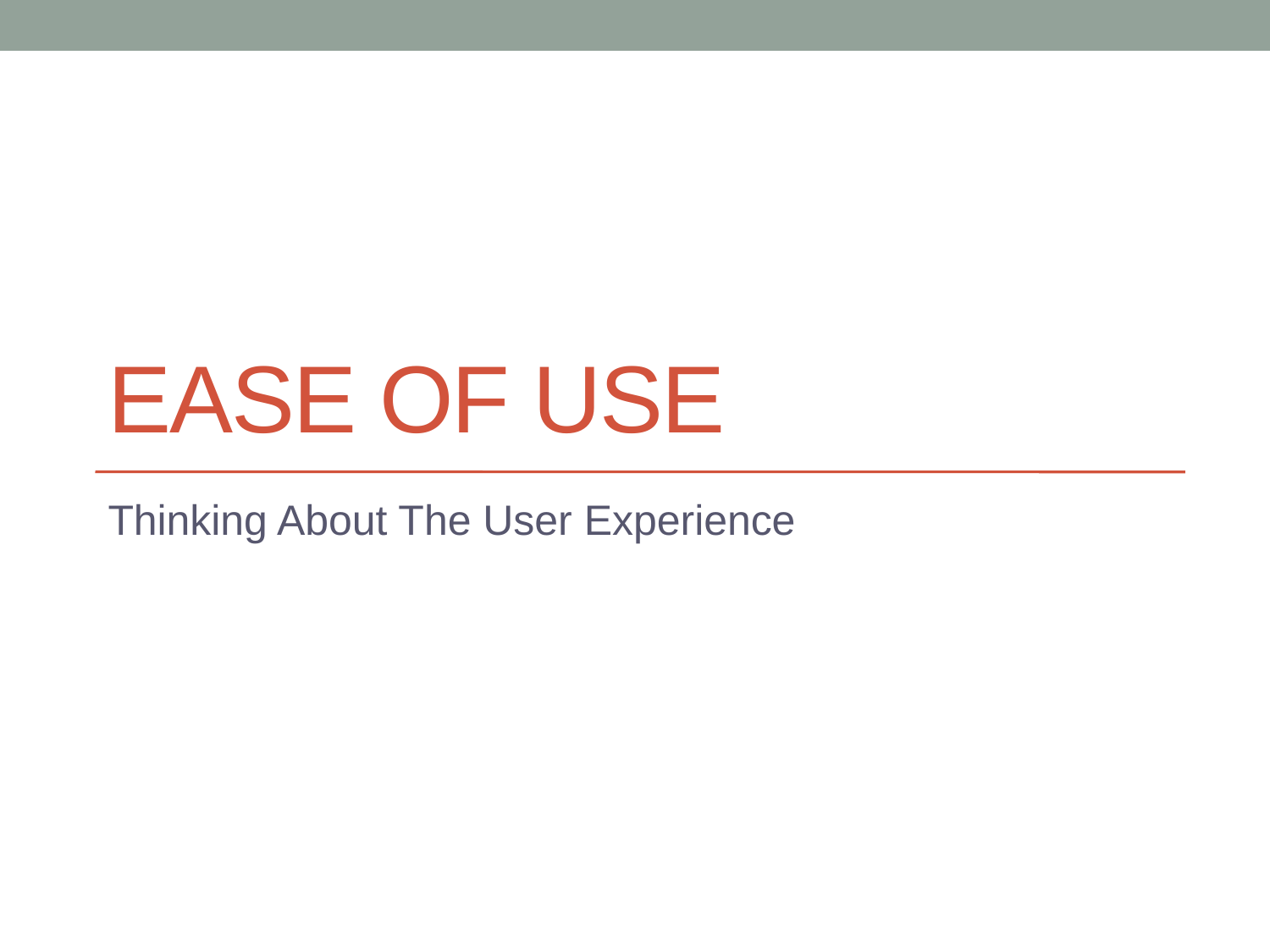

# Ease of Use
Thinking About The User Experience